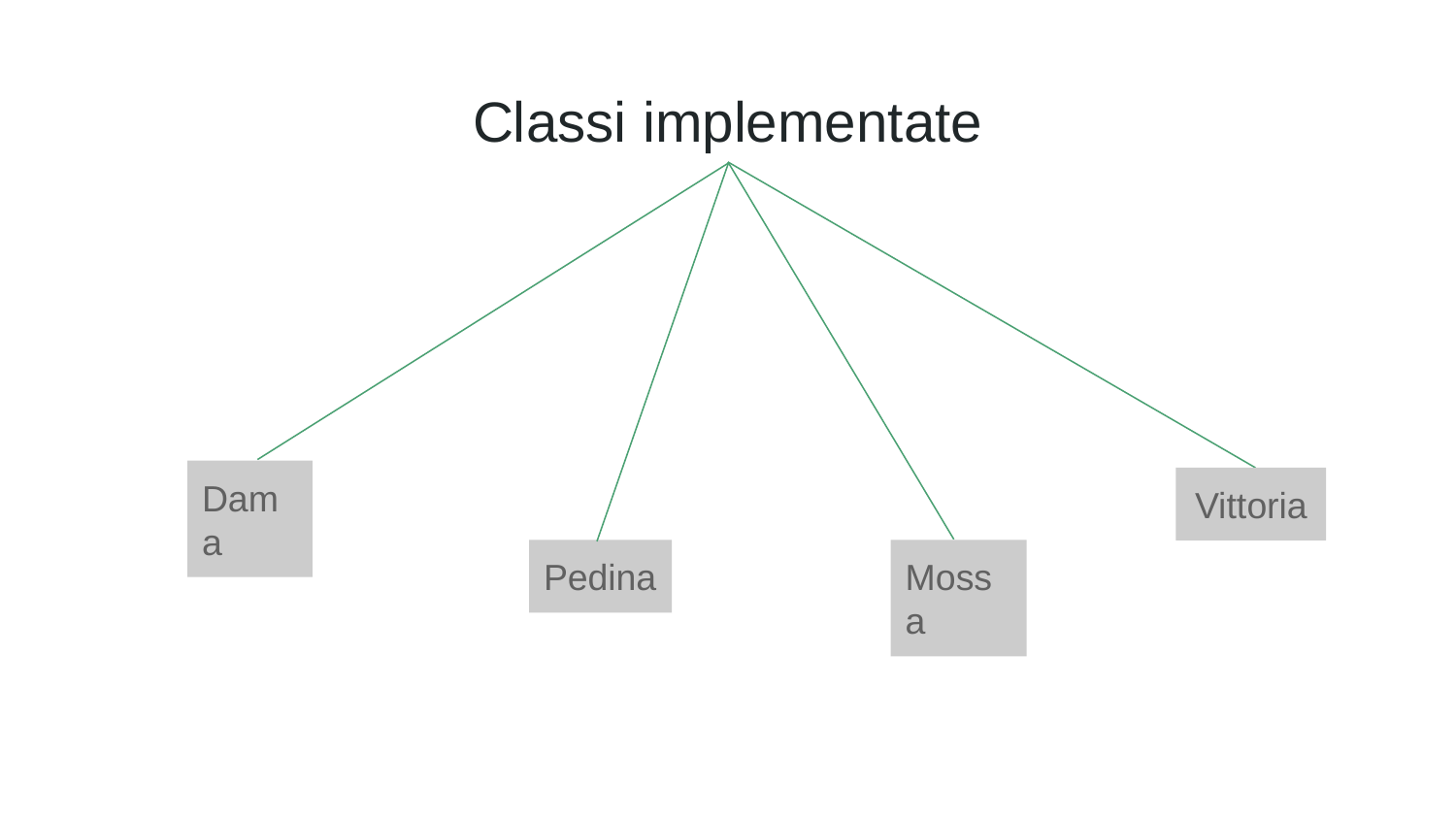

# Classi implementate
Dama
Vittoria
Pedina
Mossa